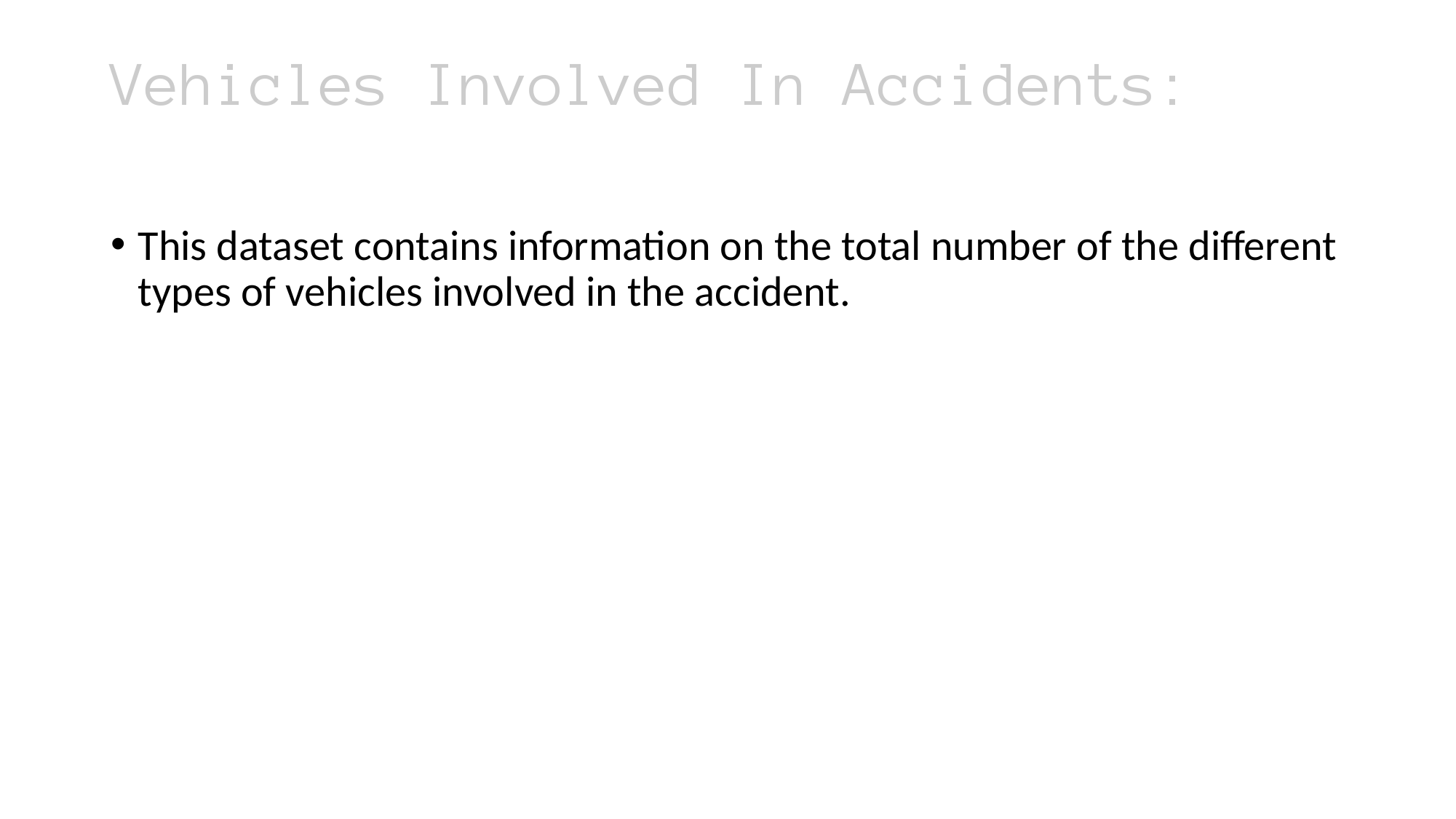

# Vehicles Involved In Accidents:
This dataset contains information on the total number of the different types of vehicles involved in the accident.